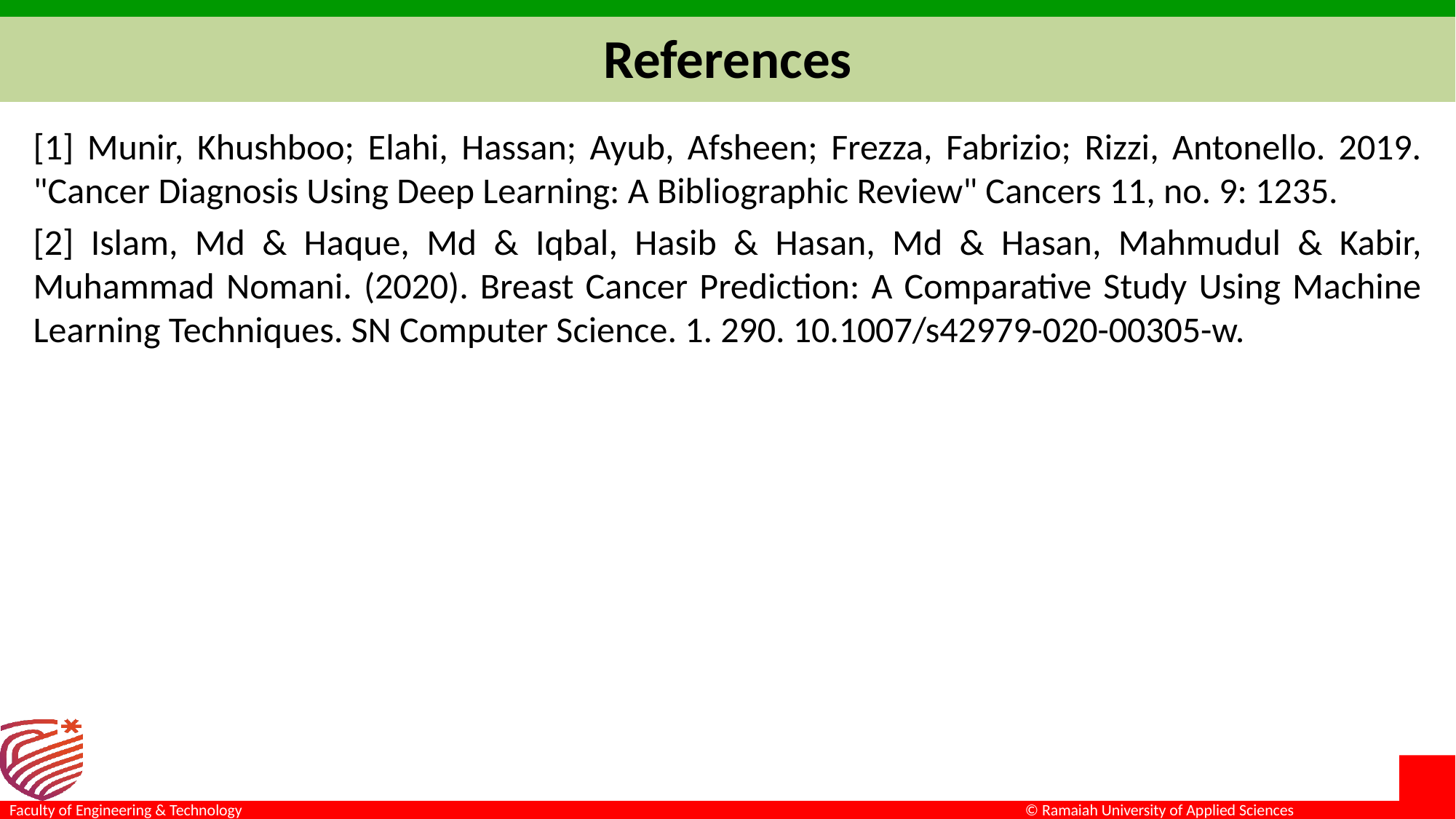

# References
[1] Munir, Khushboo; Elahi, Hassan; Ayub, Afsheen; Frezza, Fabrizio; Rizzi, Antonello. 2019. "Cancer Diagnosis Using Deep Learning: A Bibliographic Review" Cancers 11, no. 9: 1235.
[2] Islam, Md & Haque, Md & Iqbal, Hasib & Hasan, Md & Hasan, Mahmudul & Kabir, Muhammad Nomani. (2020). Breast Cancer Prediction: A Comparative Study Using Machine Learning Techniques. SN Computer Science. 1. 290. 10.1007/s42979-020-00305-w.